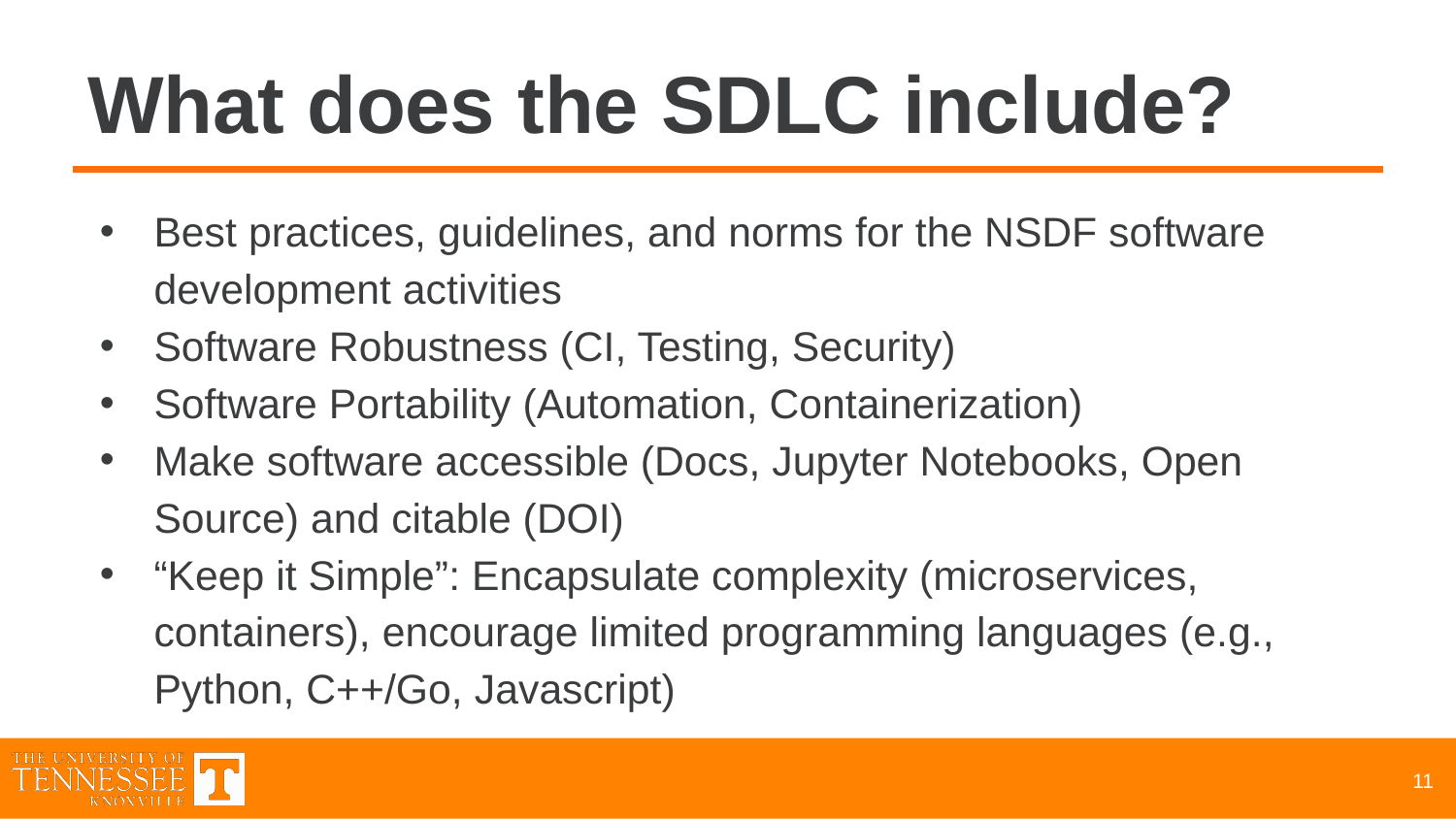

# What does the SDLC include?
Best practices, guidelines, and norms for the NSDF software development activities
Software Robustness (CI, Testing, Security)
Software Portability (Automation, Containerization)
Make software accessible (Docs, Jupyter Notebooks, Open Source) and citable (DOI)
“Keep it Simple”: Encapsulate complexity (microservices, containers), encourage limited programming languages (e.g., Python, C++/Go, Javascript)
11